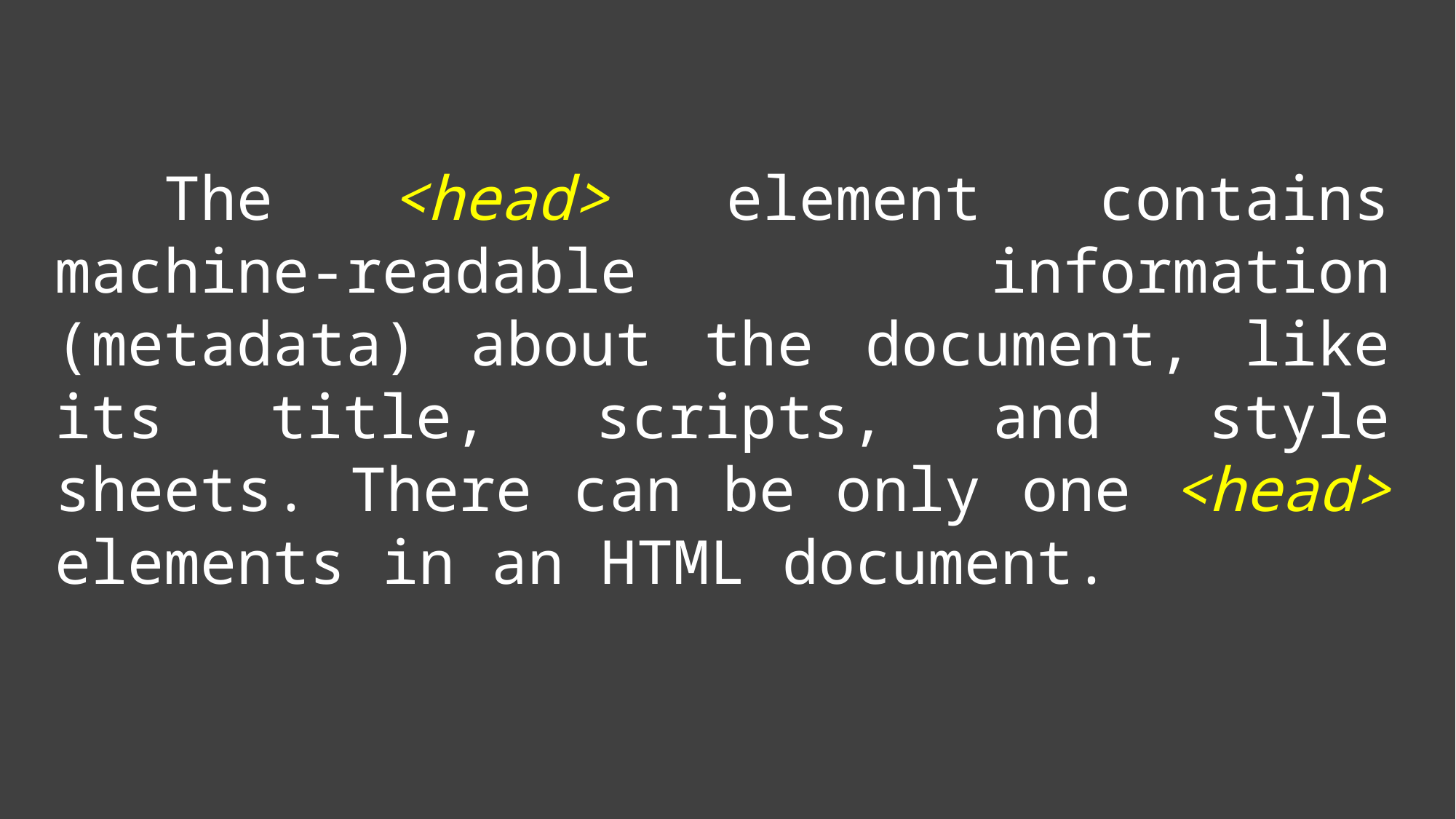

The <head> element contains machine-readable information (metadata) about the document, like its title, scripts, and style sheets. There can be only one <head> elements in an HTML document.